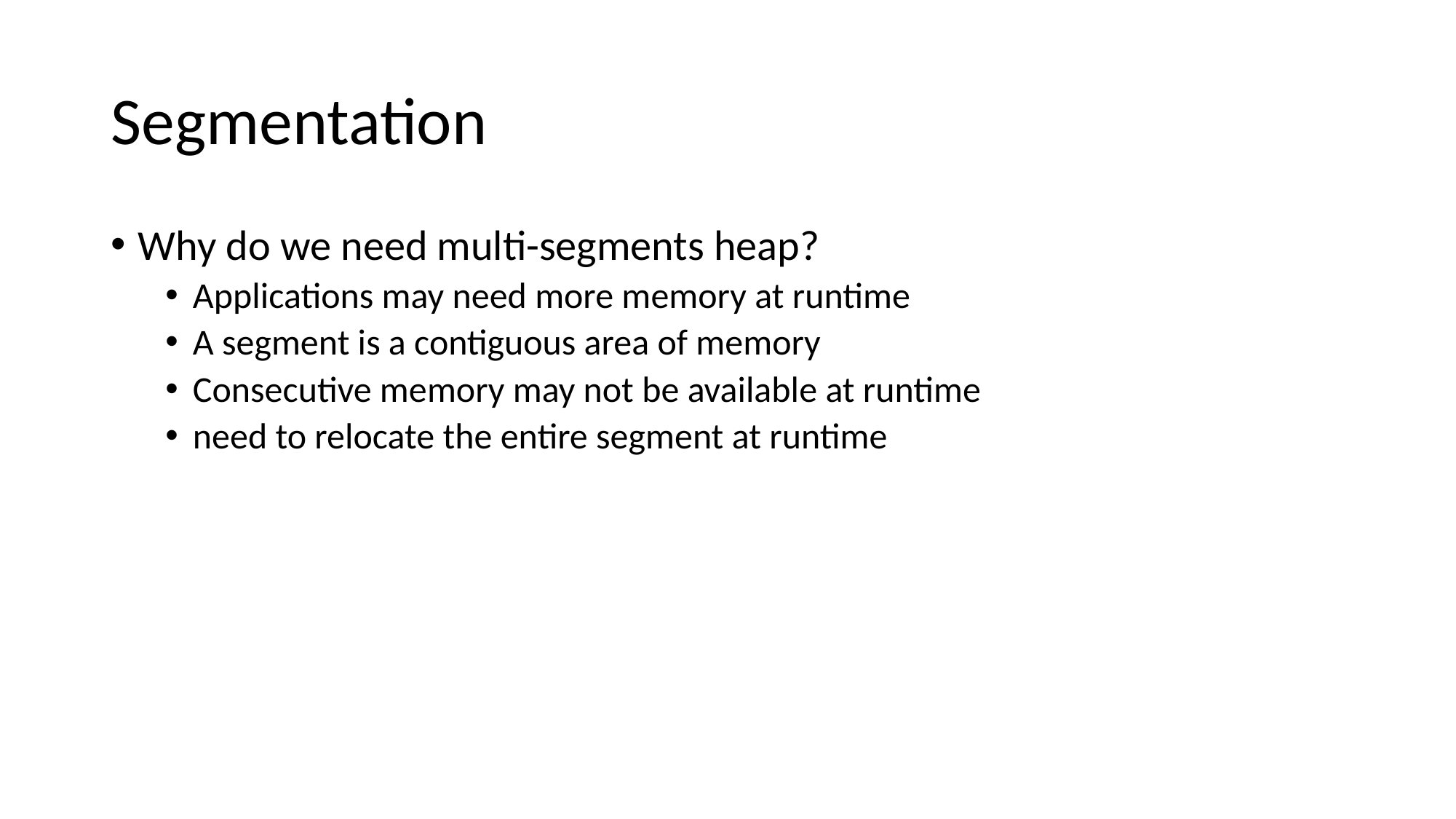

# Segmentation
Why do we need multi-segments heap?
Applications may need more memory at runtime
A segment is a contiguous area of memory
Consecutive memory may not be available at runtime
need to relocate the entire segment at runtime